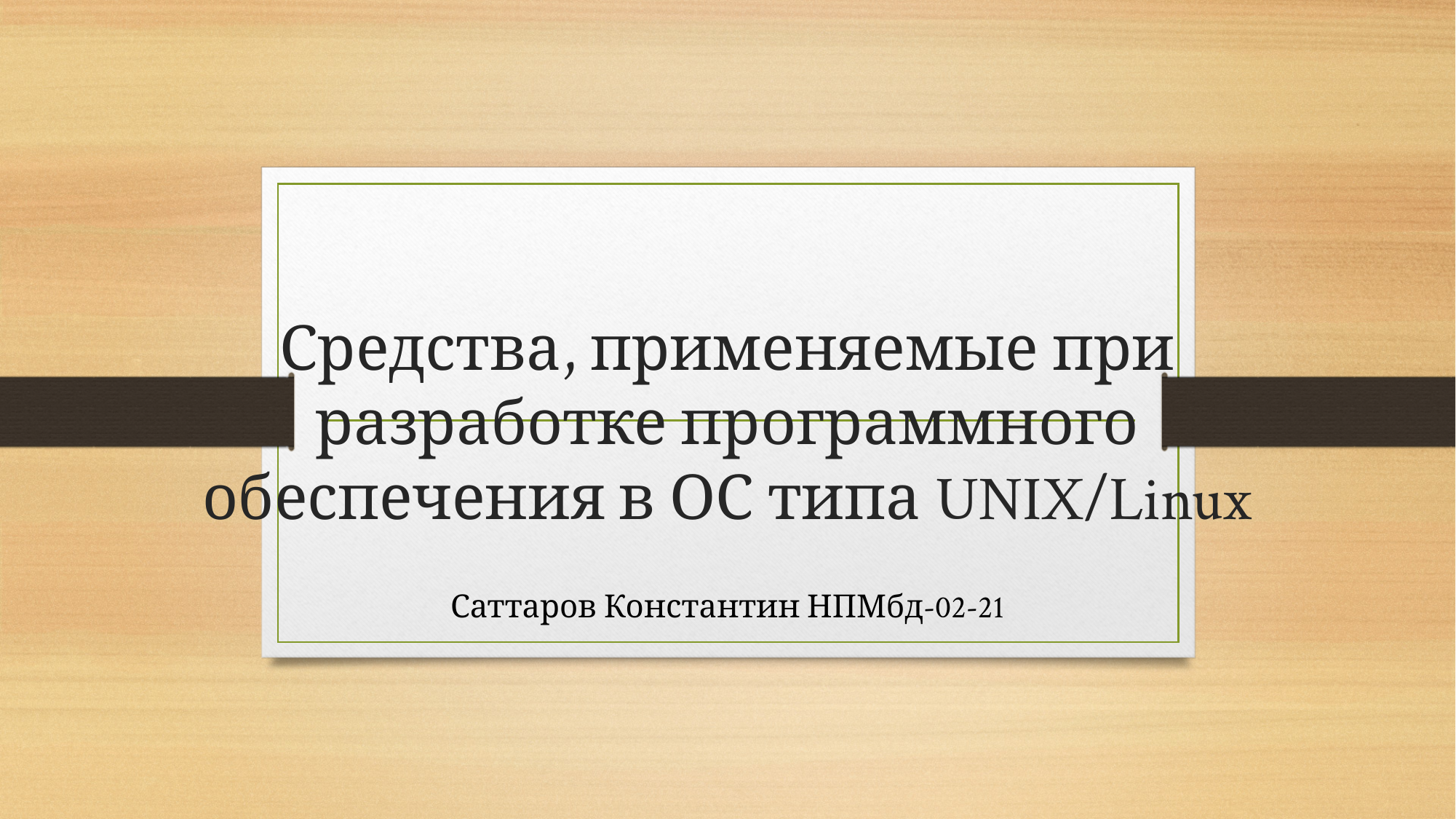

# Средства, применяемые при разработке программного обеспечения в ОС типа UNIX/Linux
Саттаров Константин НПМбд-02-21